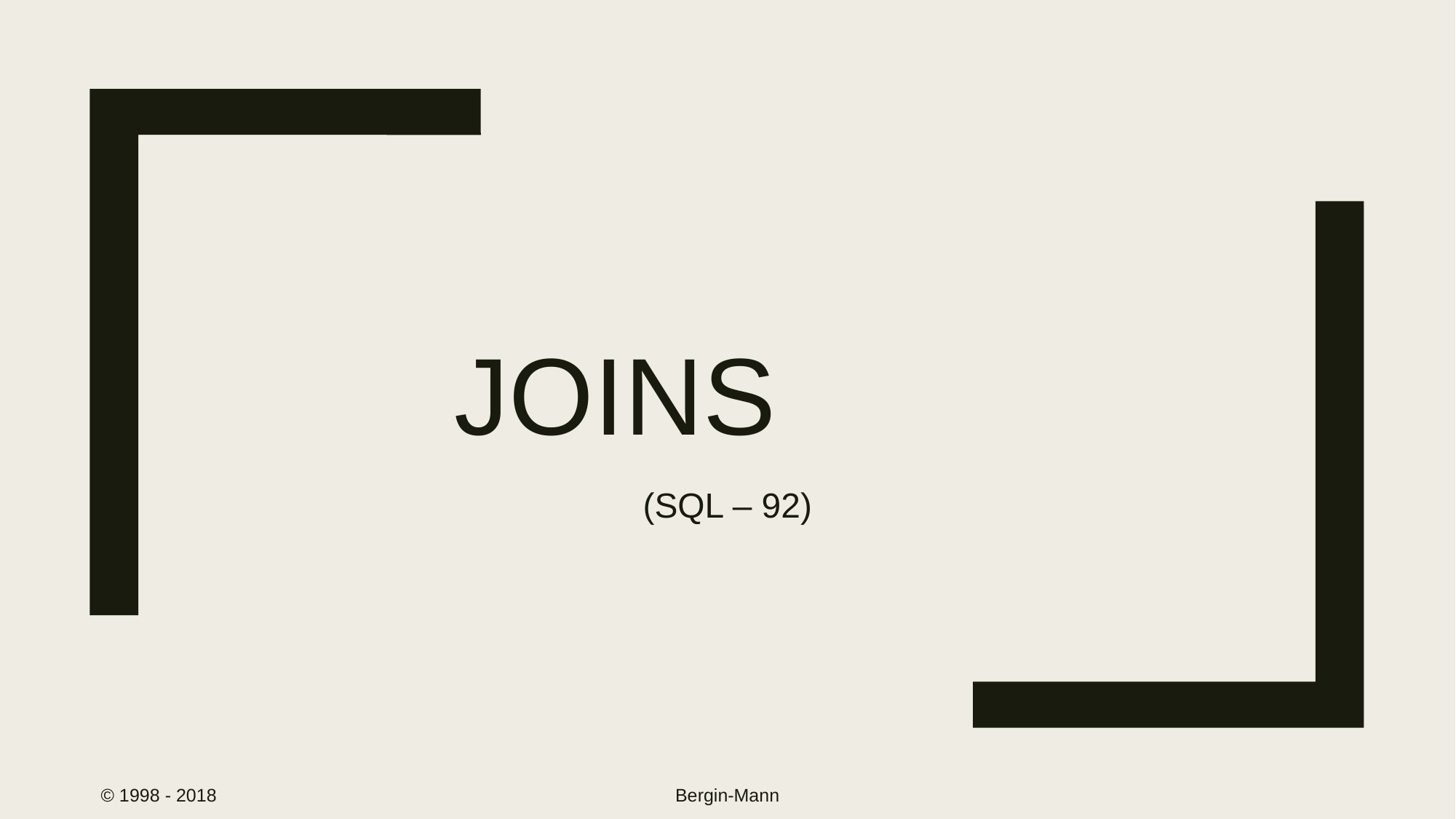

# JOINS
(SQL – 92)
© 1998 - 2018
Bergin-Mann